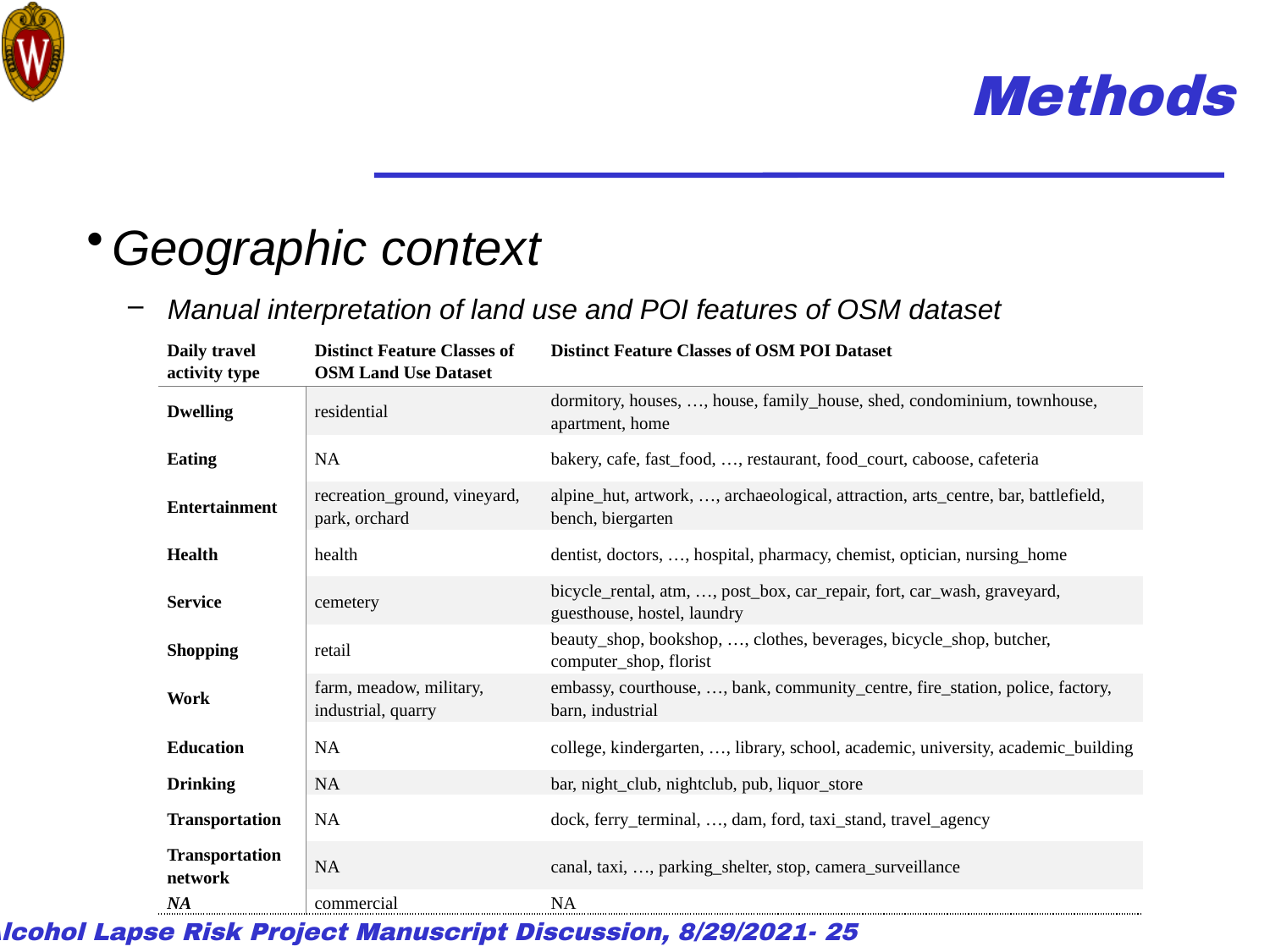

# Methods
Geographic context
Manual interpretation of land use and POI features of OSM dataset

| Daily travel activity type | Distinct Feature Classes of OSM Land Use Dataset | Distinct Feature Classes of OSM POI Dataset |
| --- | --- | --- |
| Dwelling | residential | dormitory, houses, …, house, family\_house, shed, condominium, townhouse, apartment, home |
| Eating | NA | bakery, cafe, fast\_food, …, restaurant, food\_court, caboose, cafeteria |
| Entertainment | recreation\_ground, vineyard, park, orchard | alpine\_hut, artwork, …, archaeological, attraction, arts\_centre, bar, battlefield, bench, biergarten |
| Health | health | dentist, doctors, …, hospital, pharmacy, chemist, optician, nursing\_home |
| Service | cemetery | bicycle\_rental, atm, …, post\_box, car\_repair, fort, car\_wash, graveyard, guesthouse, hostel, laundry |
| Shopping | retail | beauty\_shop, bookshop, …, clothes, beverages, bicycle\_shop, butcher, computer\_shop, florist |
| Work | farm, meadow, military, industrial, quarry | embassy, courthouse, …, bank, community\_centre, fire\_station, police, factory, barn, industrial |
| Education | NA | college, kindergarten, …, library, school, academic, university, academic\_building |
| Drinking | NA | bar, night\_club, nightclub, pub, liquor\_store |
| Transportation | NA | dock, ferry\_terminal, …, dam, ford, taxi\_stand, travel\_agency |
| Transportation network | NA | canal, taxi, …, parking\_shelter, stop, camera\_surveillance |
| NA | commercial | NA |